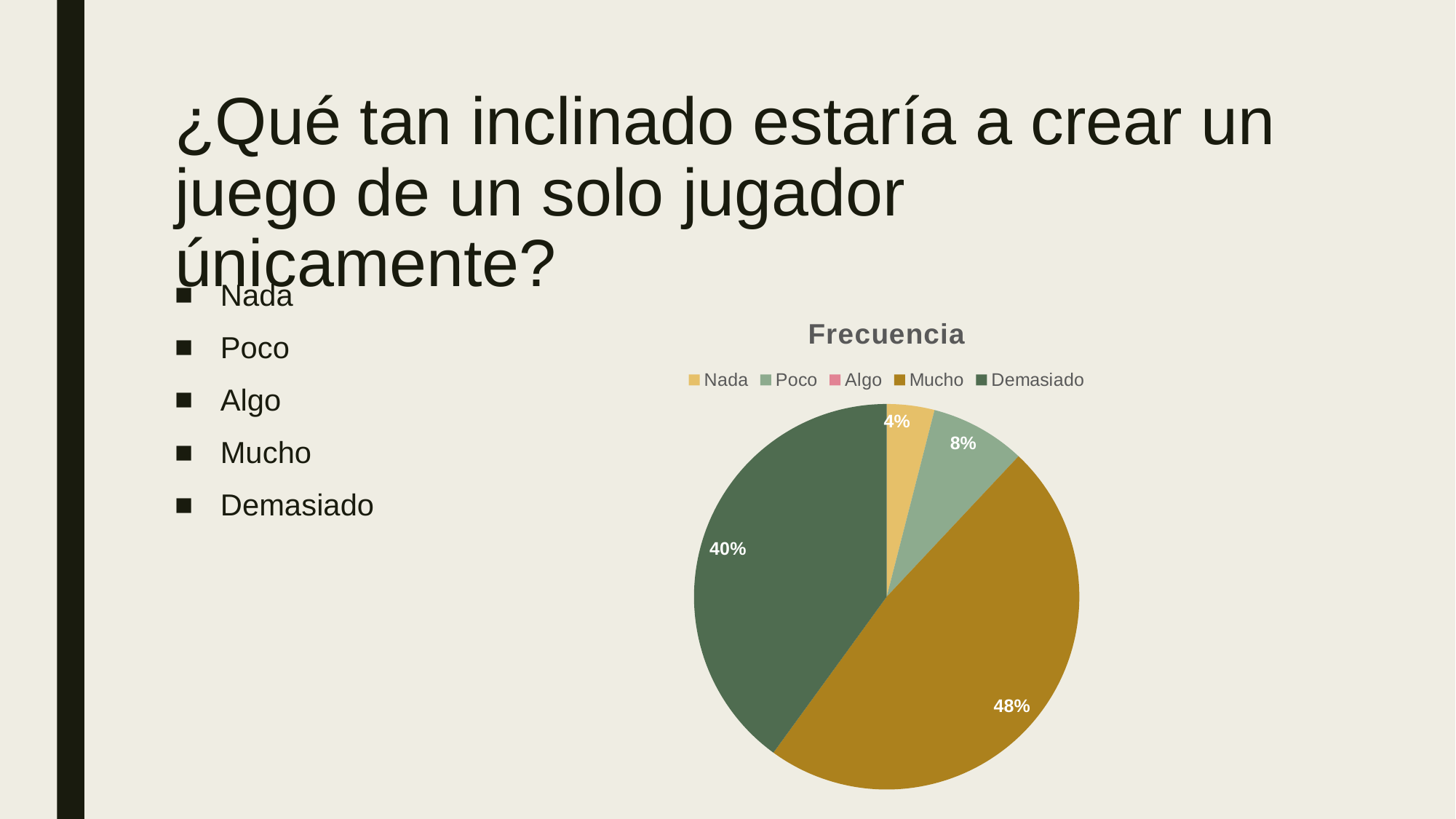

# ¿Qué tan inclinado estaría a crear un juego de un solo jugador únicamente?
Nada
Poco
Algo
Mucho
Demasiado

### Chart:

| Category | Frecuencia |
|---|---|
| Nada | 1.0 |
| Poco | 2.0 |
| Algo | 0.0 |
| Mucho | 12.0 |
| Demasiado | 10.0 |